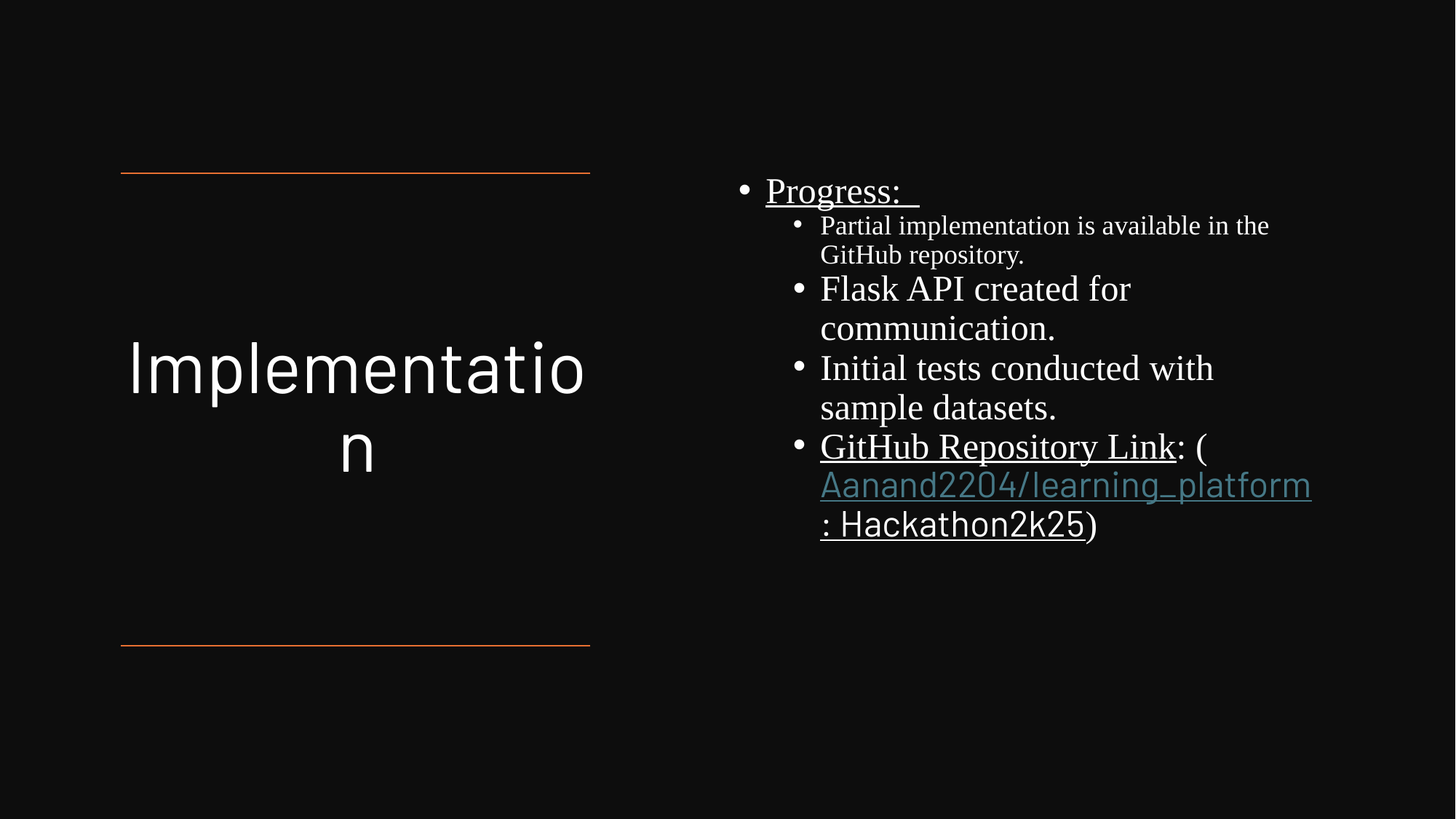

Progress:
Partial implementation is available in the GitHub repository.
Flask API created for communication.
Initial tests conducted with sample datasets.
GitHub Repository Link: (Aanand2204/learning_platform: Hackathon2k25)

# Implementation